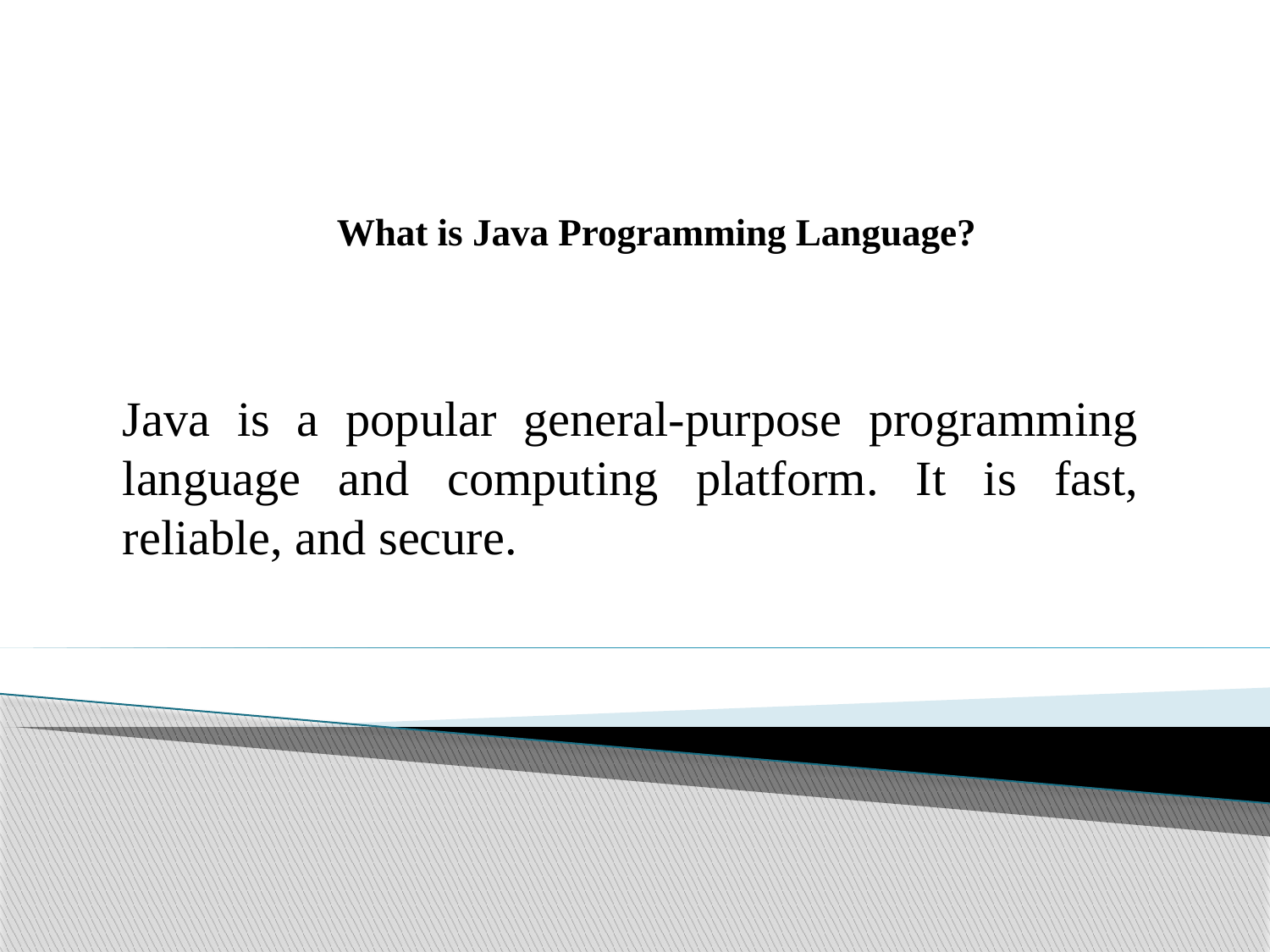

# What is Java Programming Language?
Java is a popular general-purpose programming language and computing platform. It is fast, reliable, and secure.